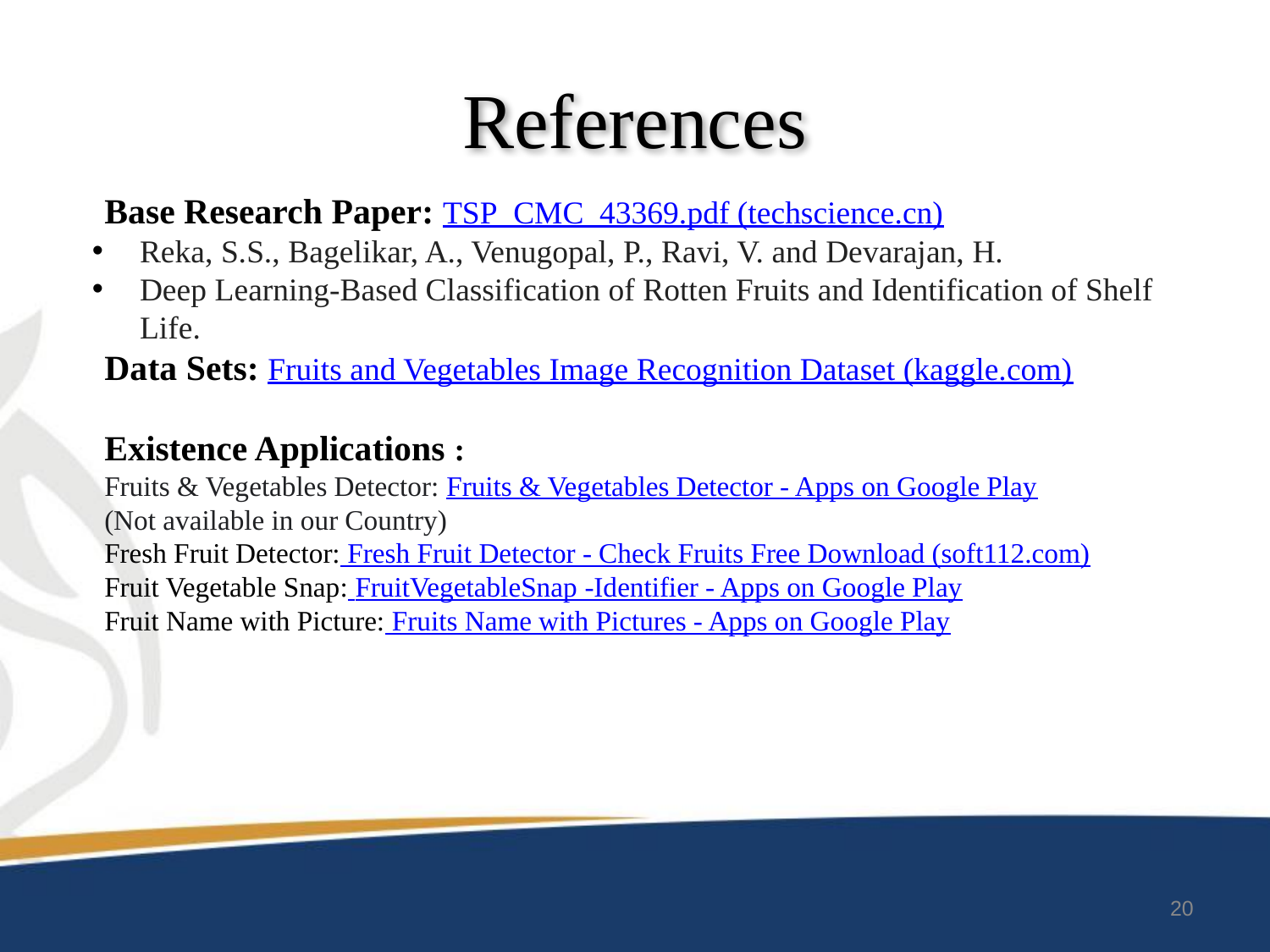

# References
Base Research Paper: TSP_CMC_43369.pdf (techscience.cn)
Reka, S.S., Bagelikar, A., Venugopal, P., Ravi, V. and Devarajan, H.
Deep Learning-Based Classification of Rotten Fruits and Identification of Shelf Life.  January 2024
Data Sets: Fruits and Vegetables Image Recognition Dataset (kaggle.com)

Existence Applications :
Fruits & Vegetables Detector: Fruits & Vegetables Detector - Apps on Google Play
(Not available in our Country)
Fresh Fruit Detector: Fresh Fruit Detector - Check Fruits Free Download (soft112.com)
Fruit Vegetable Snap: FruitVegetableSnap -Identifier - Apps on Google Play
Fruit Name with Picture: Fruits Name with Pictures - Apps on Google Play

20